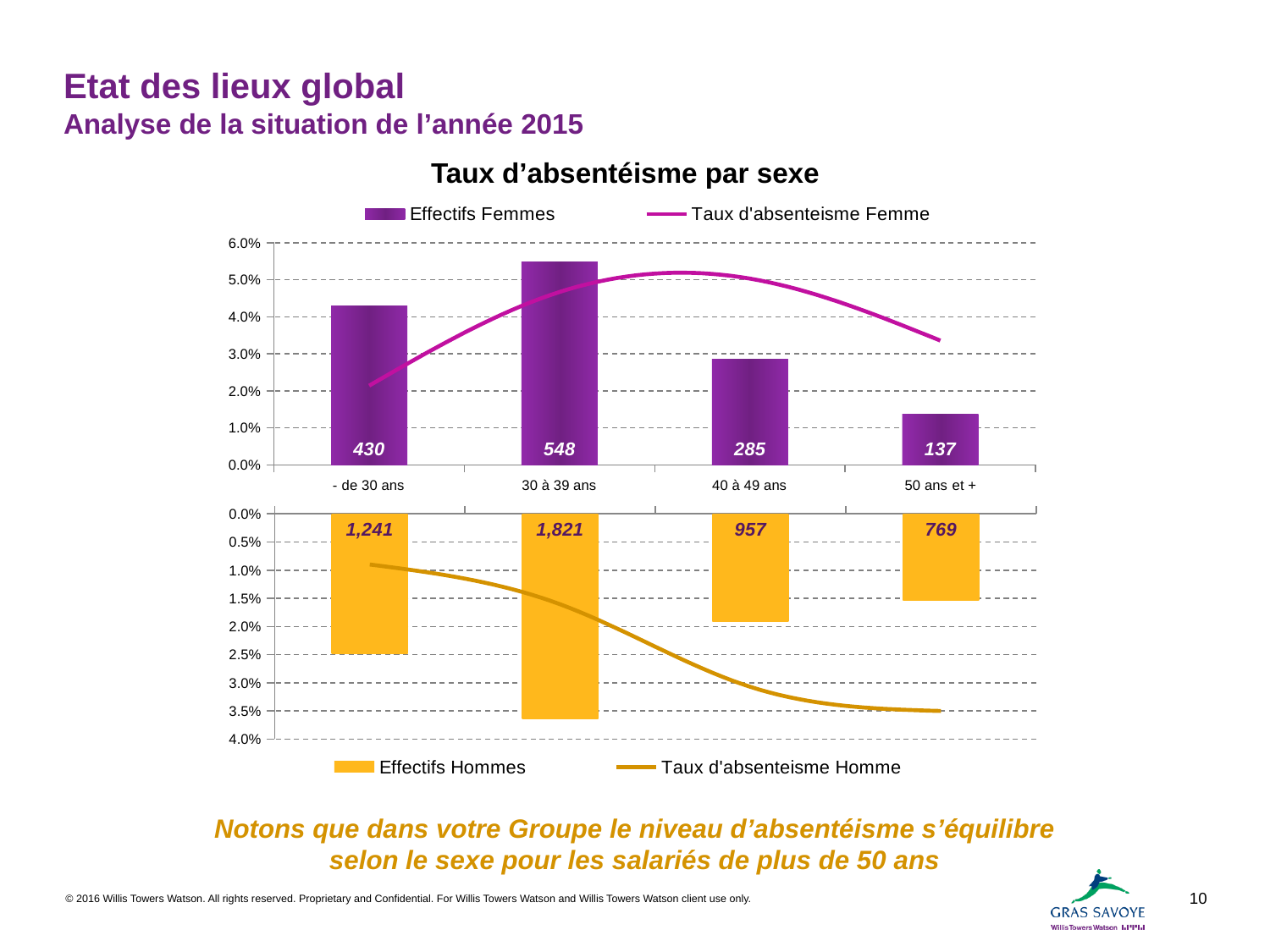

# Etat des lieux global Analyse de la situation de l’année 2015
Taux d’absentéisme par sexe

### Chart

| Category | Effectifs Femmes | Taux d'absenteisme Femme |
|---|---|---|

### Chart

| Category | Effectifs Hommes | Taux d'absenteisme Homme |
|---|---|---|
Notons que dans votre Groupe le niveau d’absentéisme s’équilibre selon le sexe pour les salariés de plus de 50 ans